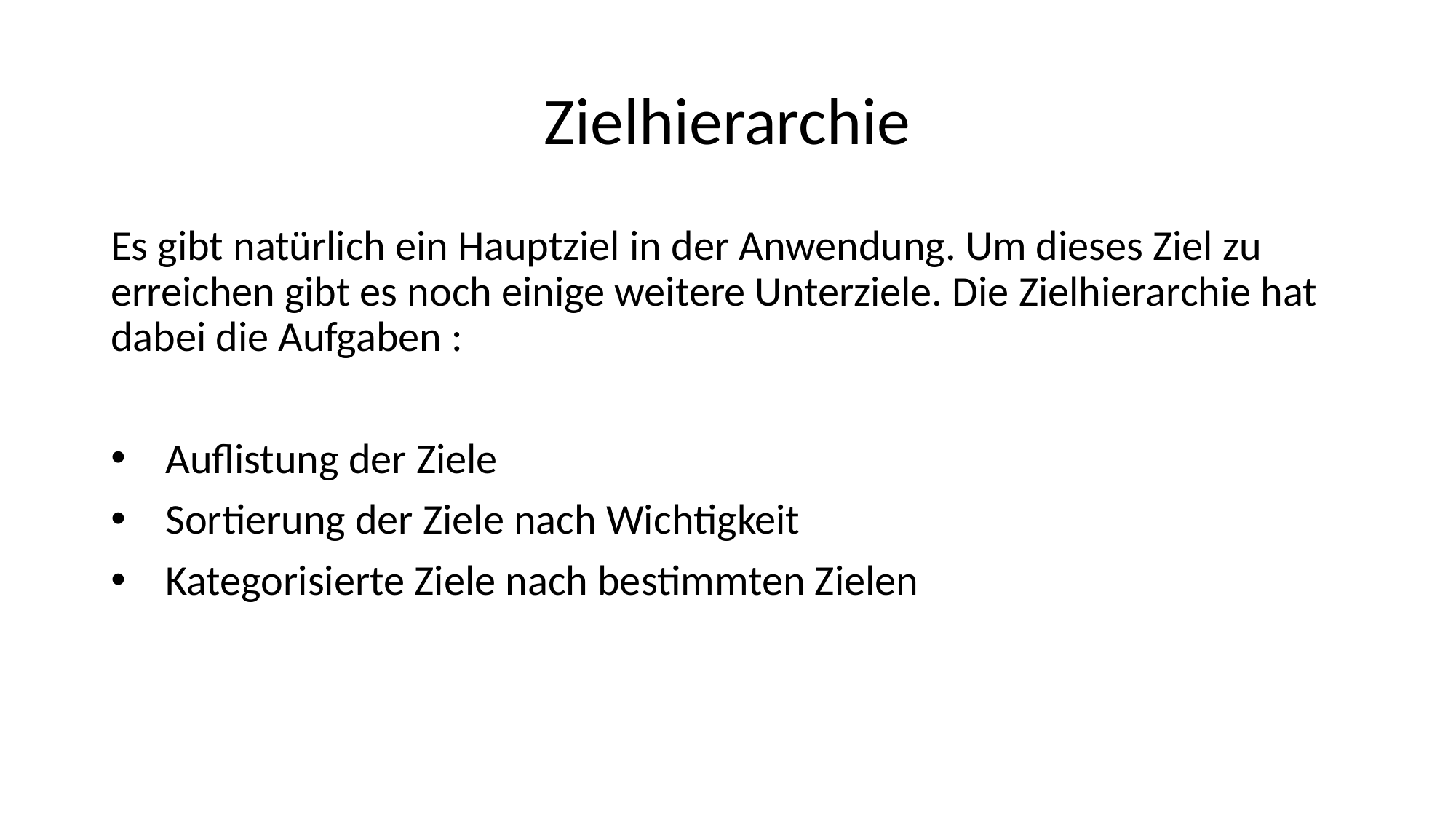

# Zielhierarchie
Es gibt natürlich ein Hauptziel in der Anwendung. Um dieses Ziel zu erreichen gibt es noch einige weitere Unterziele. Die Zielhierarchie hat dabei die Aufgaben :

Auflistung der Ziele
Sortierung der Ziele nach Wichtigkeit
Kategorisierte Ziele nach bestimmten Zielen